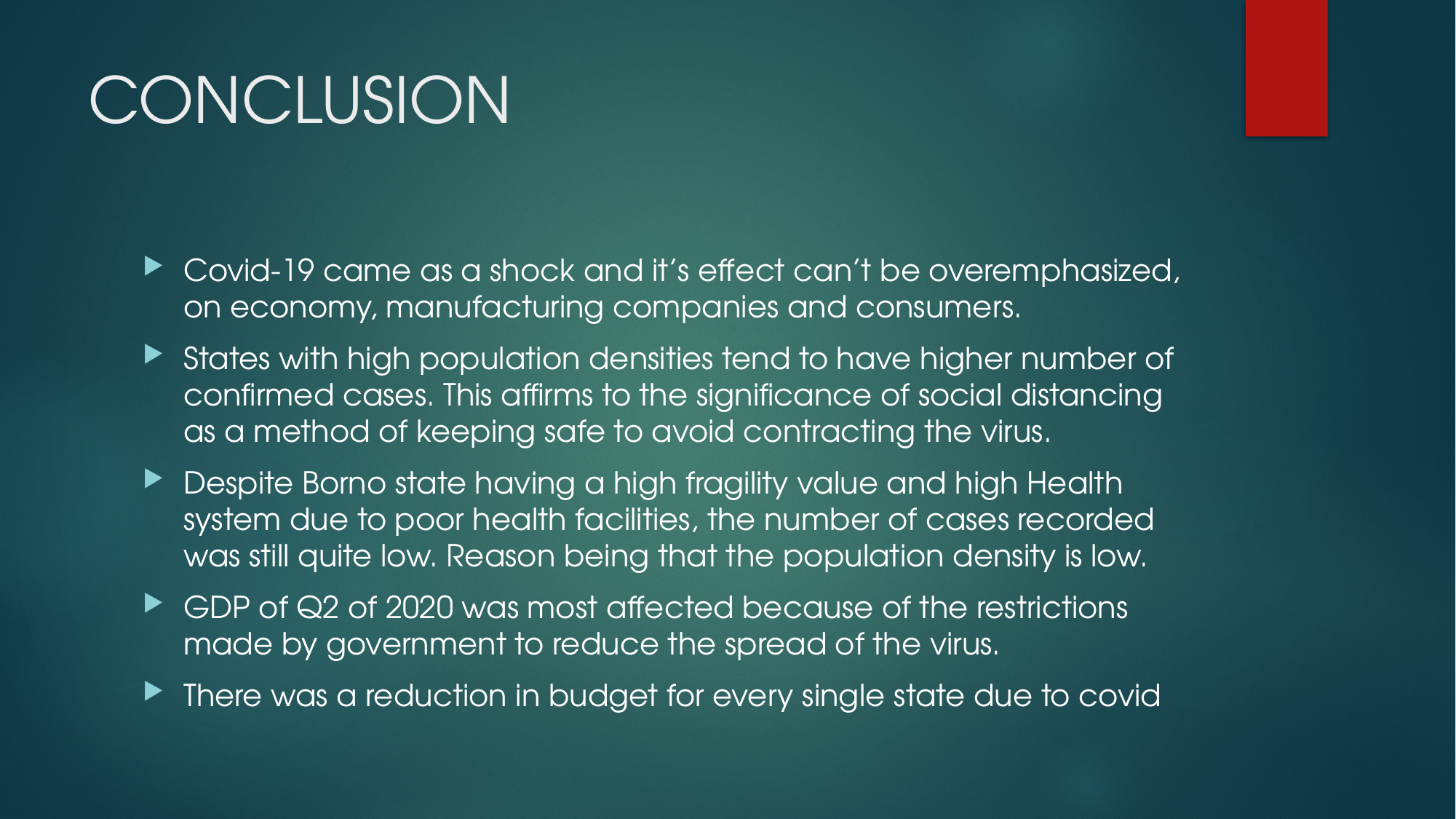

# CONCLUSION
Covid-19 came as a shock and it’s effect can’t be overemphasized, on economy, manufacturing companies and consumers.
States with high population densities tend to have higher number of confirmed cases. This affirms to the significance of social distancing as a method of keeping safe to avoid contracting the virus.
Despite Borno state having a high fragility value and high Health system due to poor health facilities, the number of cases recorded was still quite low. Reason being that the population density is low.
GDP of Q2 of 2020 was most affected because of the restrictions made by government to reduce the spread of the virus.
There was a reduction in budget for every single state due to covid